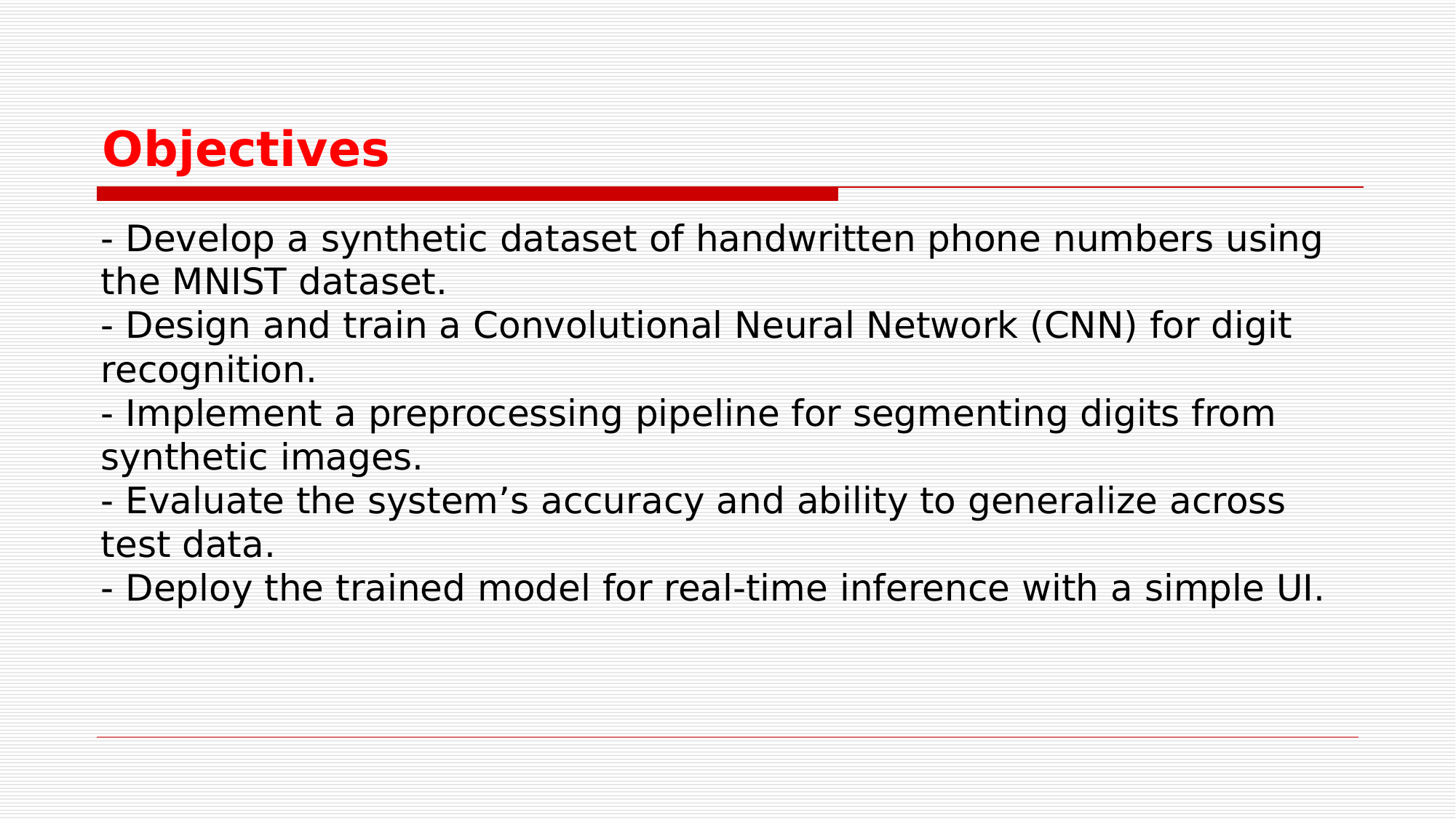

# Objectives
- Develop a synthetic dataset of handwritten phone numbers using the MNIST dataset.
- Design and train a Convolutional Neural Network (CNN) for digit recognition.
- Implement a preprocessing pipeline for segmenting digits from synthetic images.
- Evaluate the system’s accuracy and ability to generalize across test data.
- Deploy the trained model for real-time inference with a simple UI.